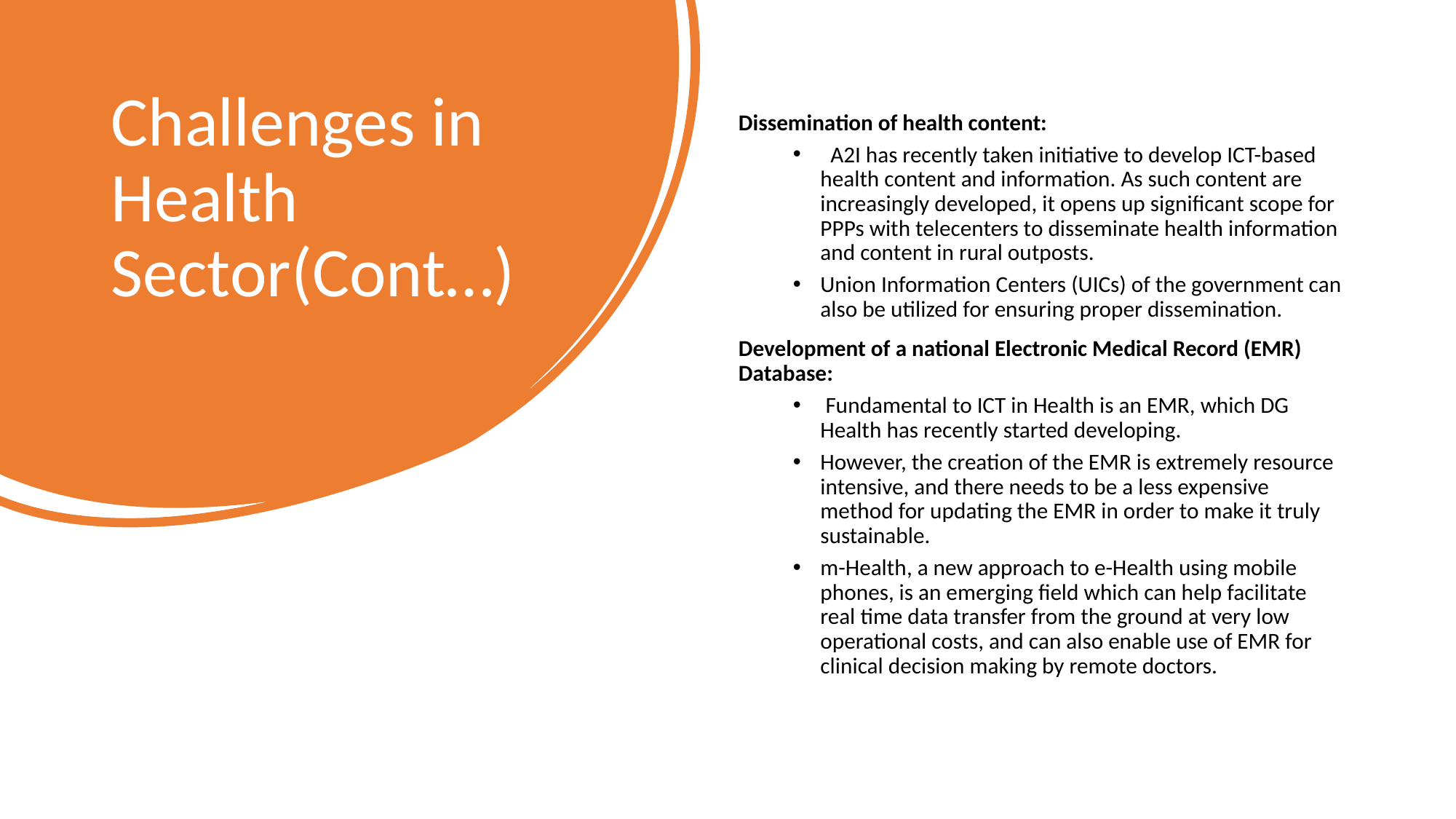

# Challenges in Health Sector(Cont…)
Dissemination of health content:
  A2I has recently taken initiative to develop ICT-based health content and information. As such content are increasingly developed, it opens up significant scope for PPPs with telecenters to disseminate health information and content in rural outposts.
Union Information Centers (UICs) of the government can also be utilized for ensuring proper dissemination.
Development of a national Electronic Medical Record (EMR) Database:
 Fundamental to ICT in Health is an EMR, which DG Health has recently started developing.
However, the creation of the EMR is extremely resource intensive, and there needs to be a less expensive method for updating the EMR in order to make it truly sustainable.
m-Health, a new approach to e-Health using mobile phones, is an emerging field which can help facilitate real time data transfer from the ground at very low operational costs, and can also enable use of EMR for clinical decision making by remote doctors.